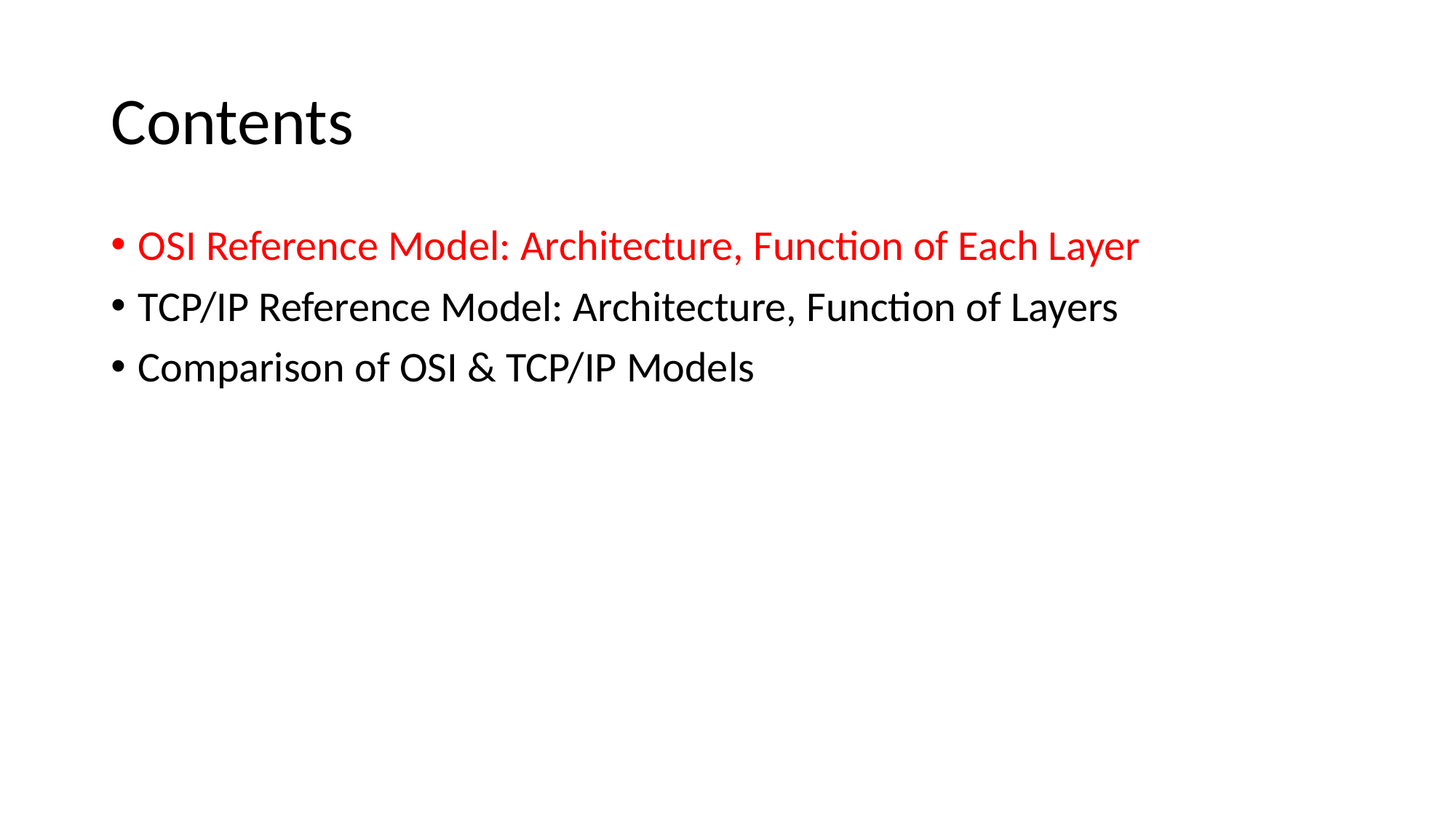

# Contents
OSI Reference Model: Architecture, Function of Each Layer
TCP/IP Reference Model: Architecture, Function of Layers
Comparison of OSI & TCP/IP Models